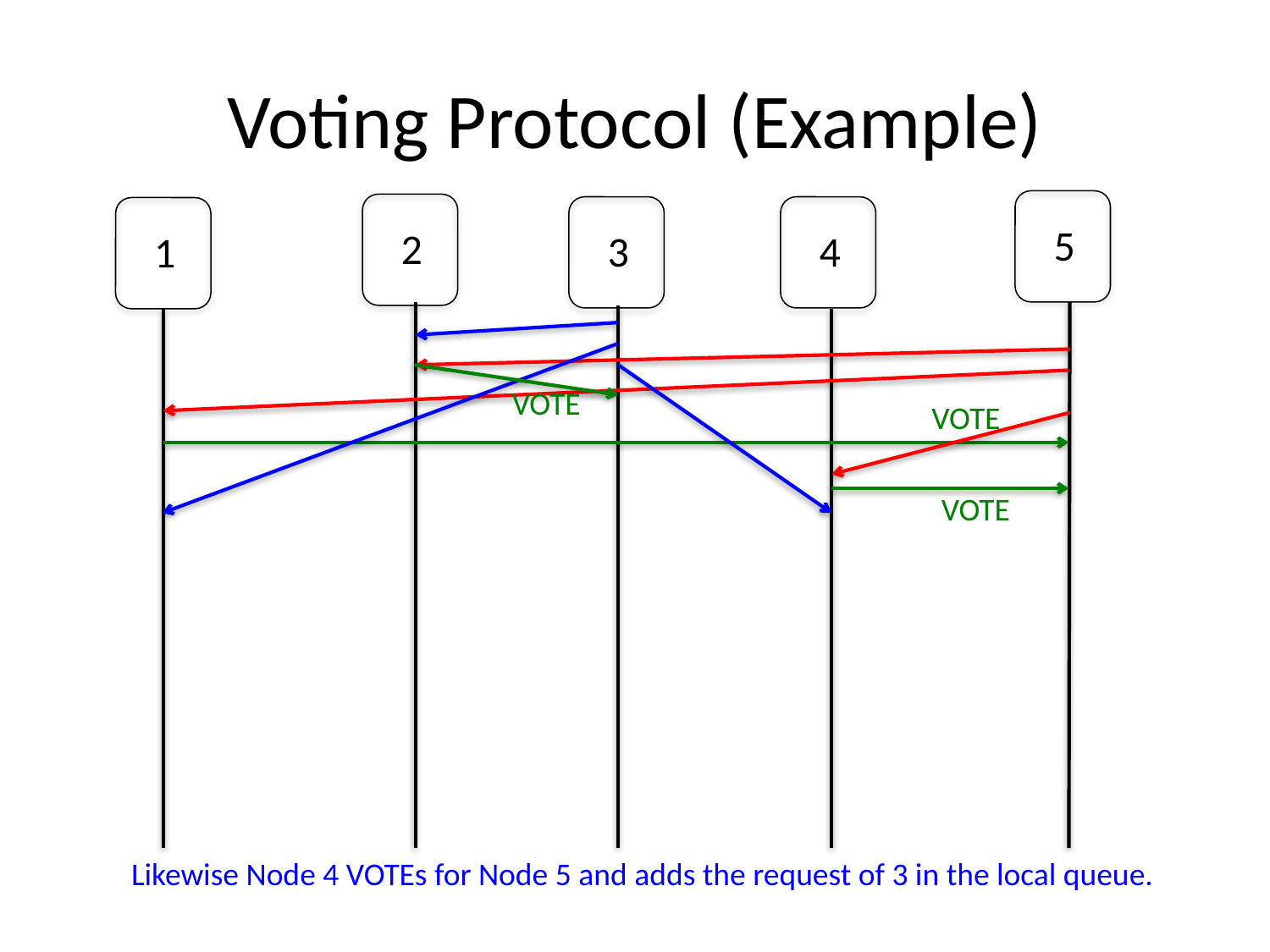

# Voting Protocol (Example)

5
2
3
4
1
VOTE
VOTE
VOTE
Likewise Node 4 VOTEs for Node 5 and adds the request of 3 in the local queue.